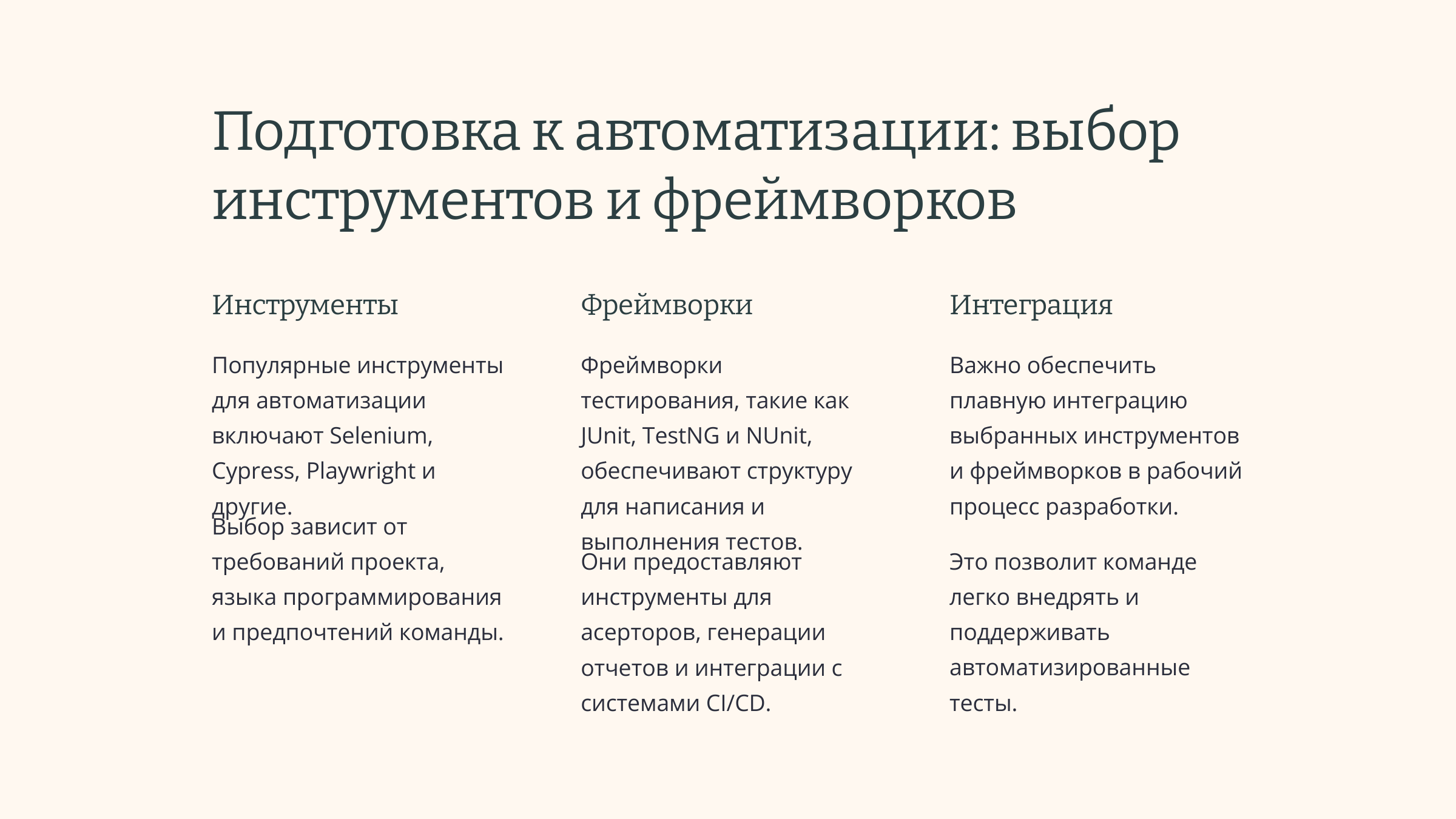

Подготовка к автоматизации: выбор инструментов и фреймворков
Инструменты
Фреймворки
Интеграция
Популярные инструменты для автоматизации включают Selenium, Cypress, Playwright и другие.
Фреймворки тестирования, такие как JUnit, TestNG и NUnit, обеспечивают структуру для написания и выполнения тестов.
Важно обеспечить плавную интеграцию выбранных инструментов и фреймворков в рабочий процесс разработки.
Выбор зависит от требований проекта, языка программирования и предпочтений команды.
Они предоставляют инструменты для асерторов, генерации отчетов и интеграции с системами CI/CD.
Это позволит команде легко внедрять и поддерживать автоматизированные тесты.